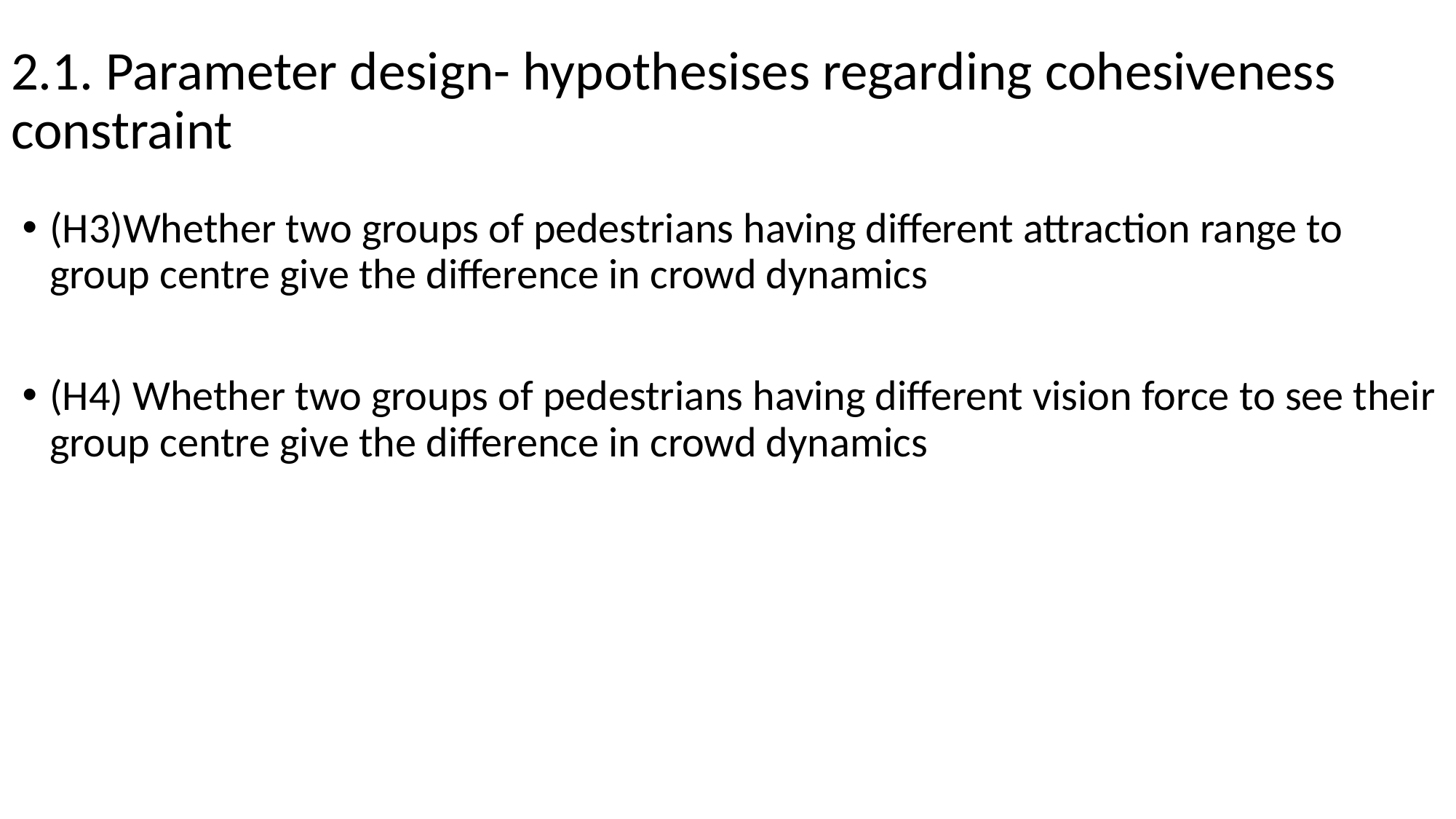

2.1. Parameter design- hypothesises regarding cohesiveness constraint
(H3)Whether two groups of pedestrians having different attraction range to group centre give the difference in crowd dynamics

(H4) Whether two groups of pedestrians having different vision force to see their group centre give the difference in crowd dynamics